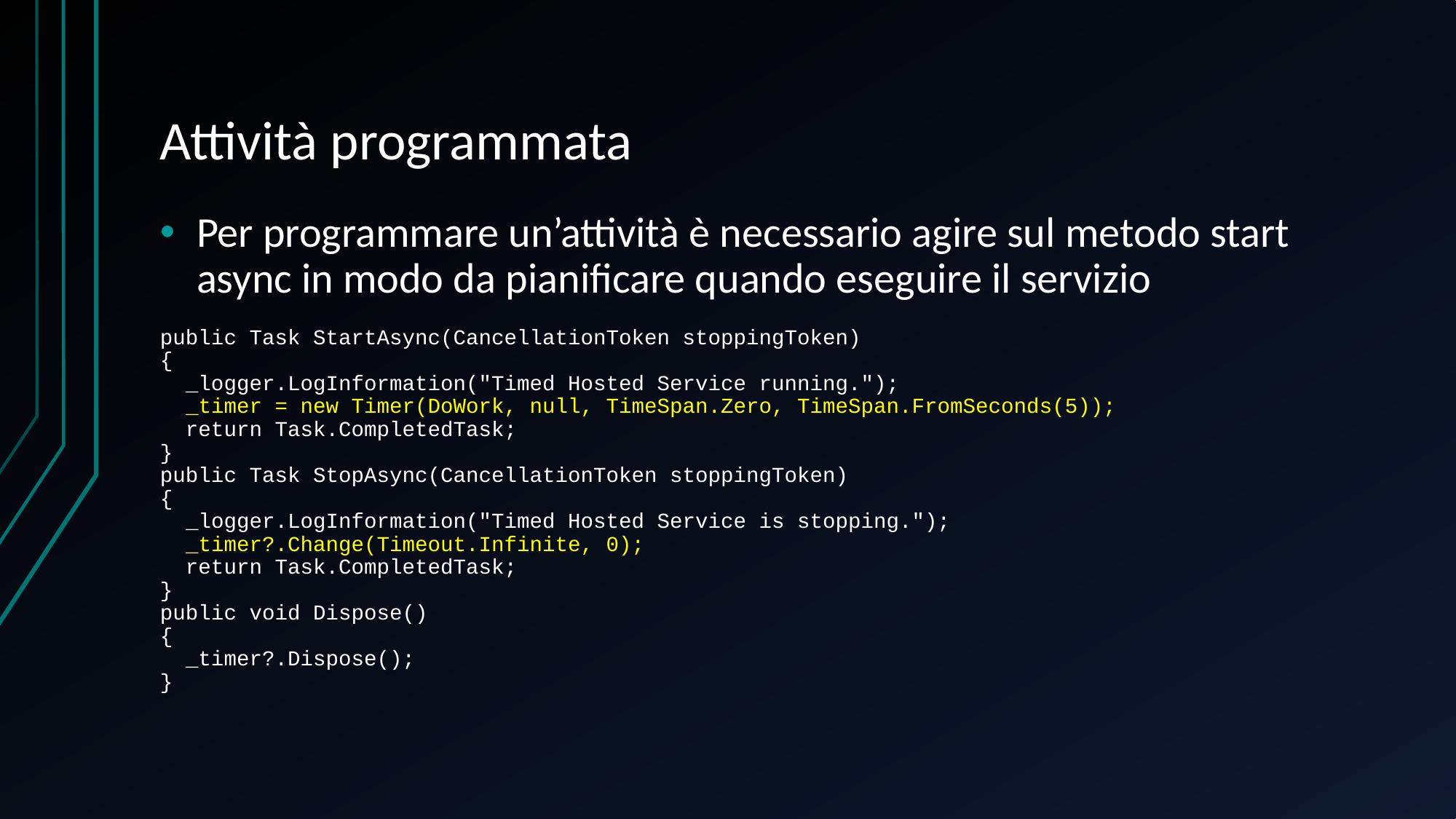

# Attività programmata
Per programmare un’attività è necessario agire sul metodo start async in modo da pianificare quando eseguire il servizio
public Task StartAsync(CancellationToken stoppingToken)
{
  _logger.LogInformation("Timed Hosted Service running.");
  _timer = new Timer(DoWork, null, TimeSpan.Zero, TimeSpan.FromSeconds(5));
  return Task.CompletedTask;
}
public Task StopAsync(CancellationToken stoppingToken)
{
  _logger.LogInformation("Timed Hosted Service is stopping.");
  _timer?.Change(Timeout.Infinite, 0);
  return Task.CompletedTask;
}
public void Dispose()
{
  _timer?.Dispose();
}